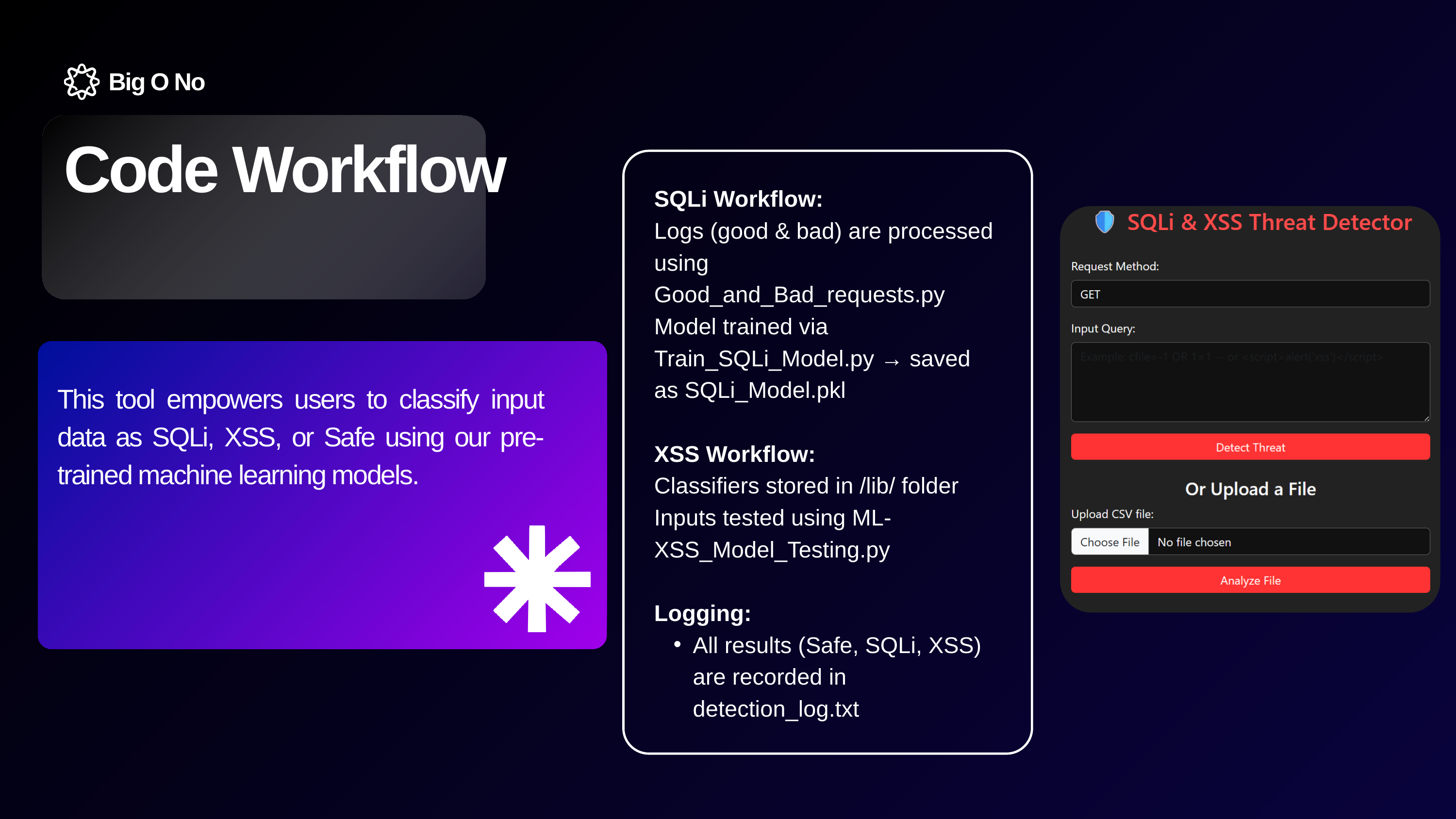

Big O No

Code Workflow

SQLi Workflow:
Logs (good & bad) are processed using Good_and_Bad_requests.py
Model trained via Train_SQLi_Model.py → saved as SQLi_Model.pkl

XSS Workflow:
Classifiers stored in /lib/ folder
Inputs tested using ML-XSS_Model_Testing.py

Logging:
All results (Safe, SQLi, XSS) are recorded in detection_log.txt

This tool empowers users to classify input data as SQLi, XSS, or Safe using our pre-trained machine learning models.